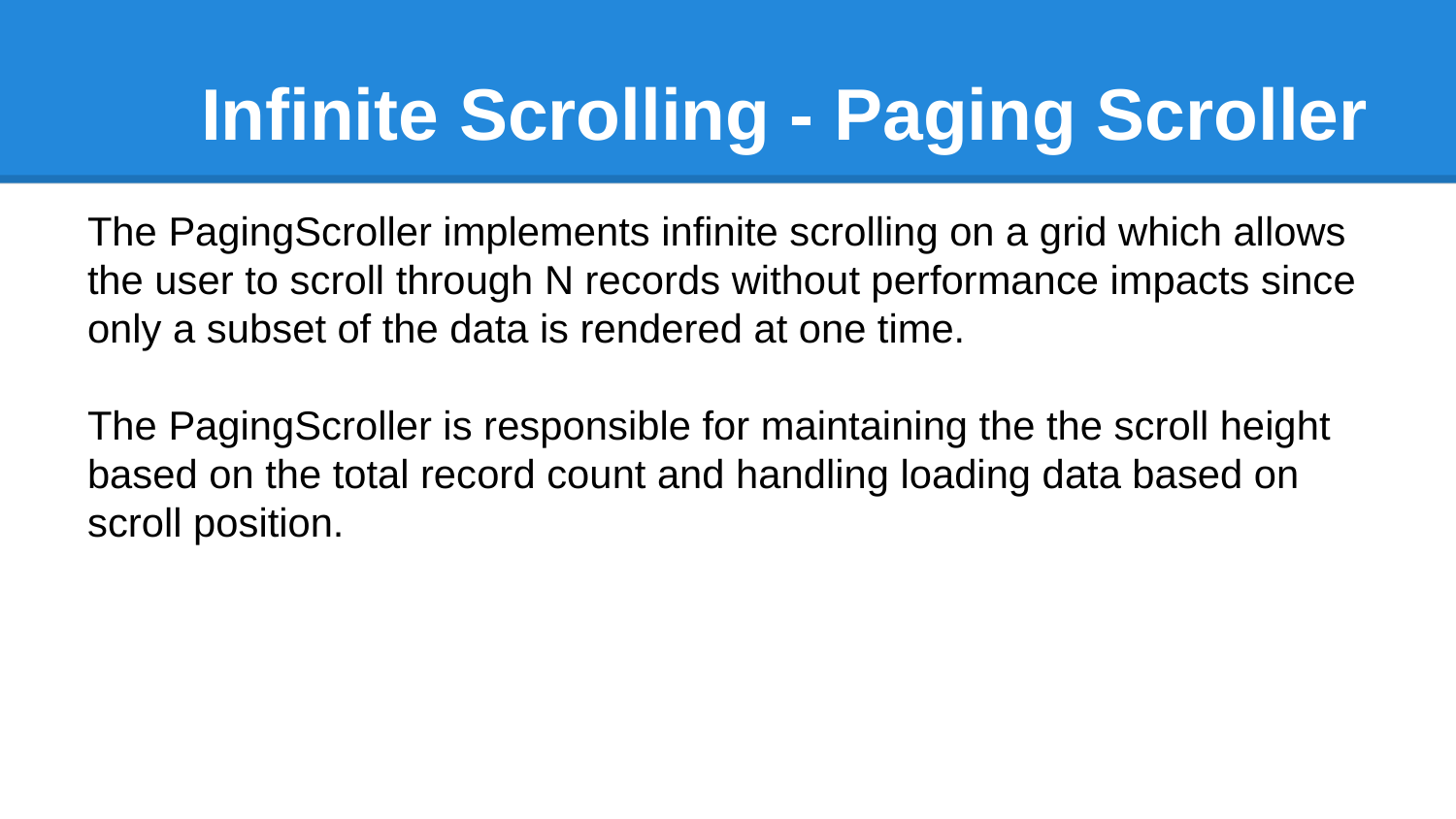

# Infinite Scrolling - Paging Scroller
The PagingScroller implements infinite scrolling on a grid which allows the user to scroll through N records without performance impacts since only a subset of the data is rendered at one time.

The PagingScroller is responsible for maintaining the the scroll height based on the total record count and handling loading data based on scroll position.